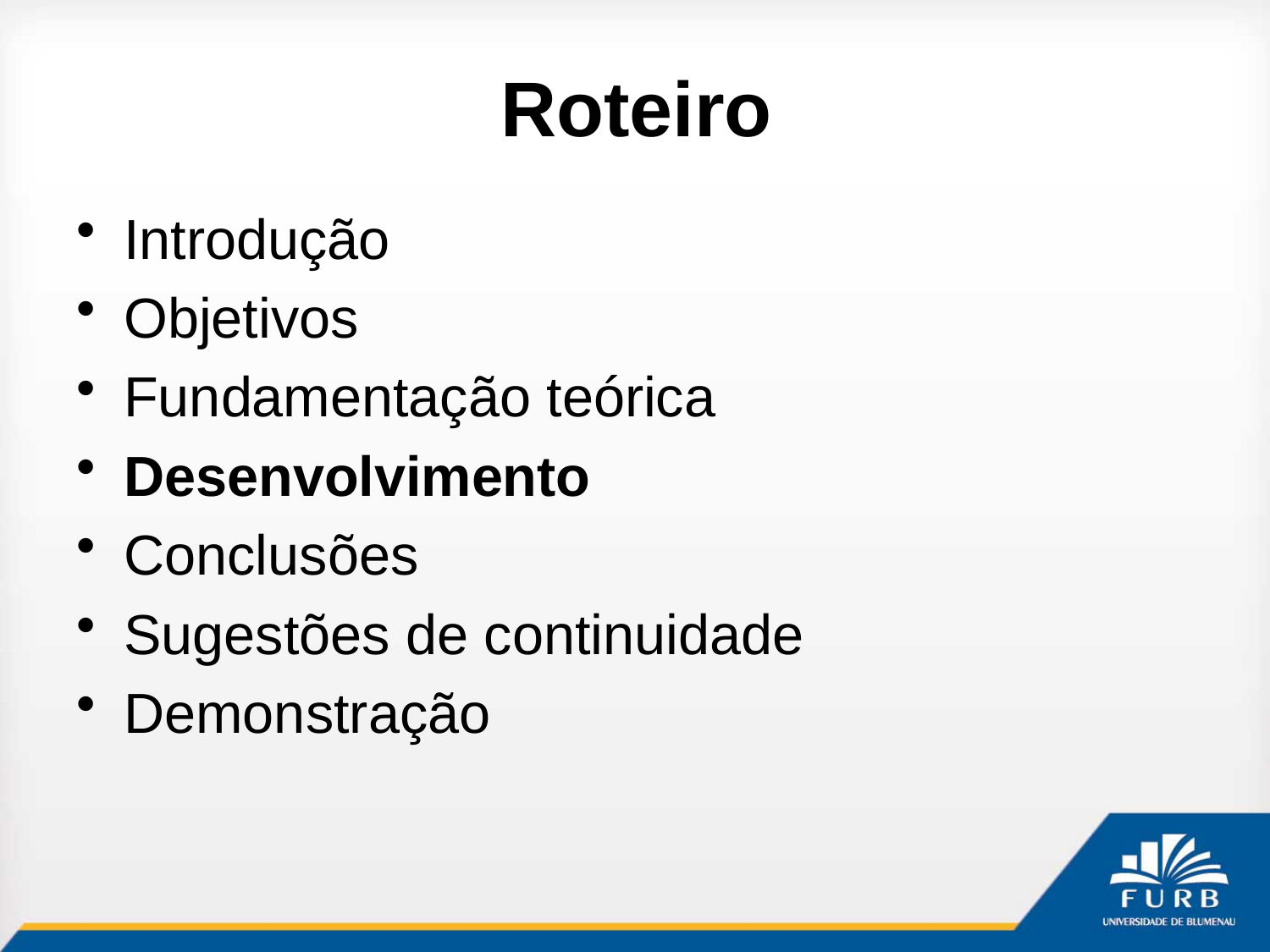

# Roteiro
Introdução
Objetivos
Fundamentação teórica
Desenvolvimento
Conclusões
Sugestões de continuidade
Demonstração